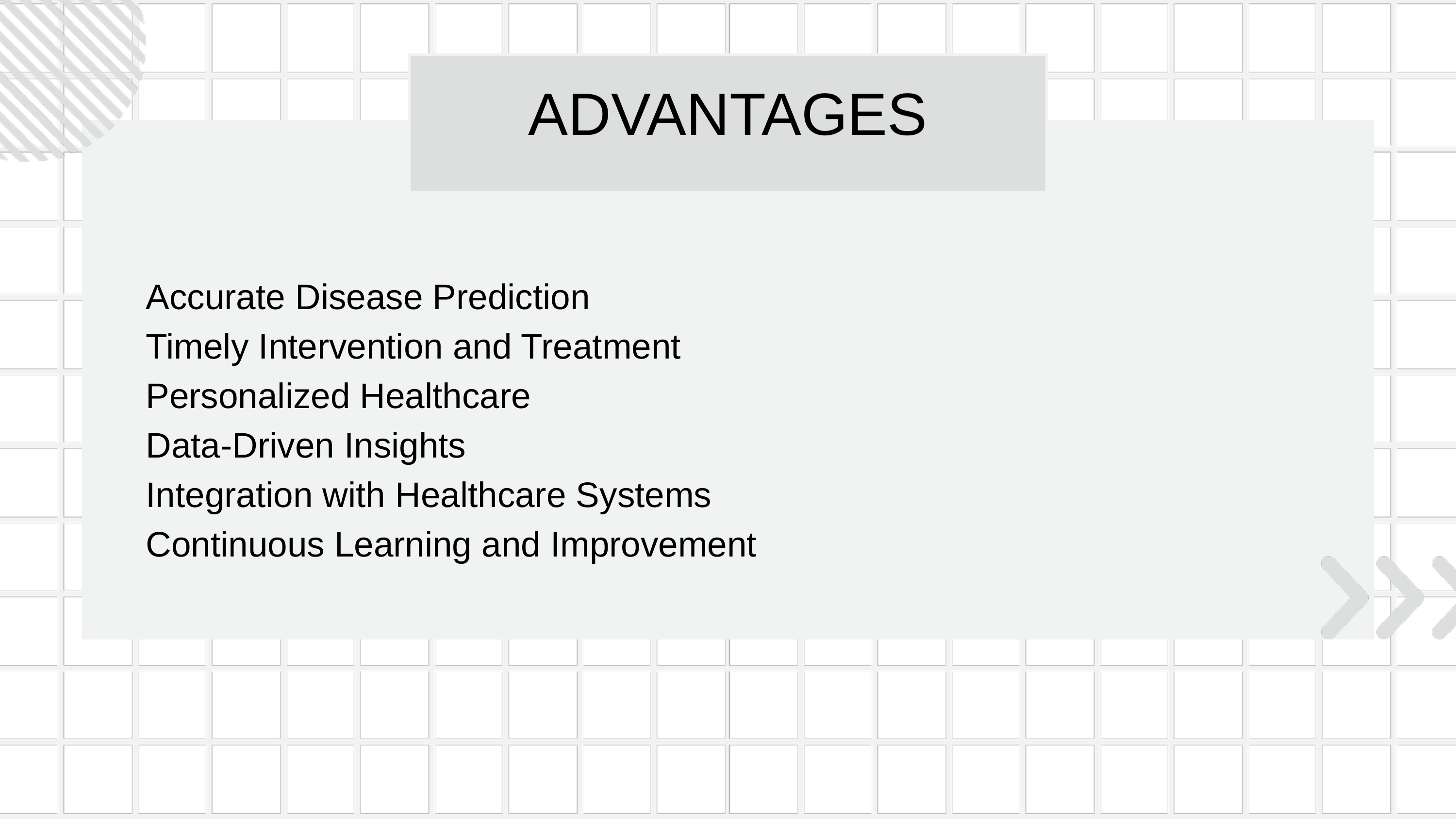

ADVANTAGES

Accurate Disease Prediction
Timely Intervention and Treatment
Personalized Healthcare
Data-Driven Insights
Integration with Healthcare Systems
Continuous Learning and Improvement